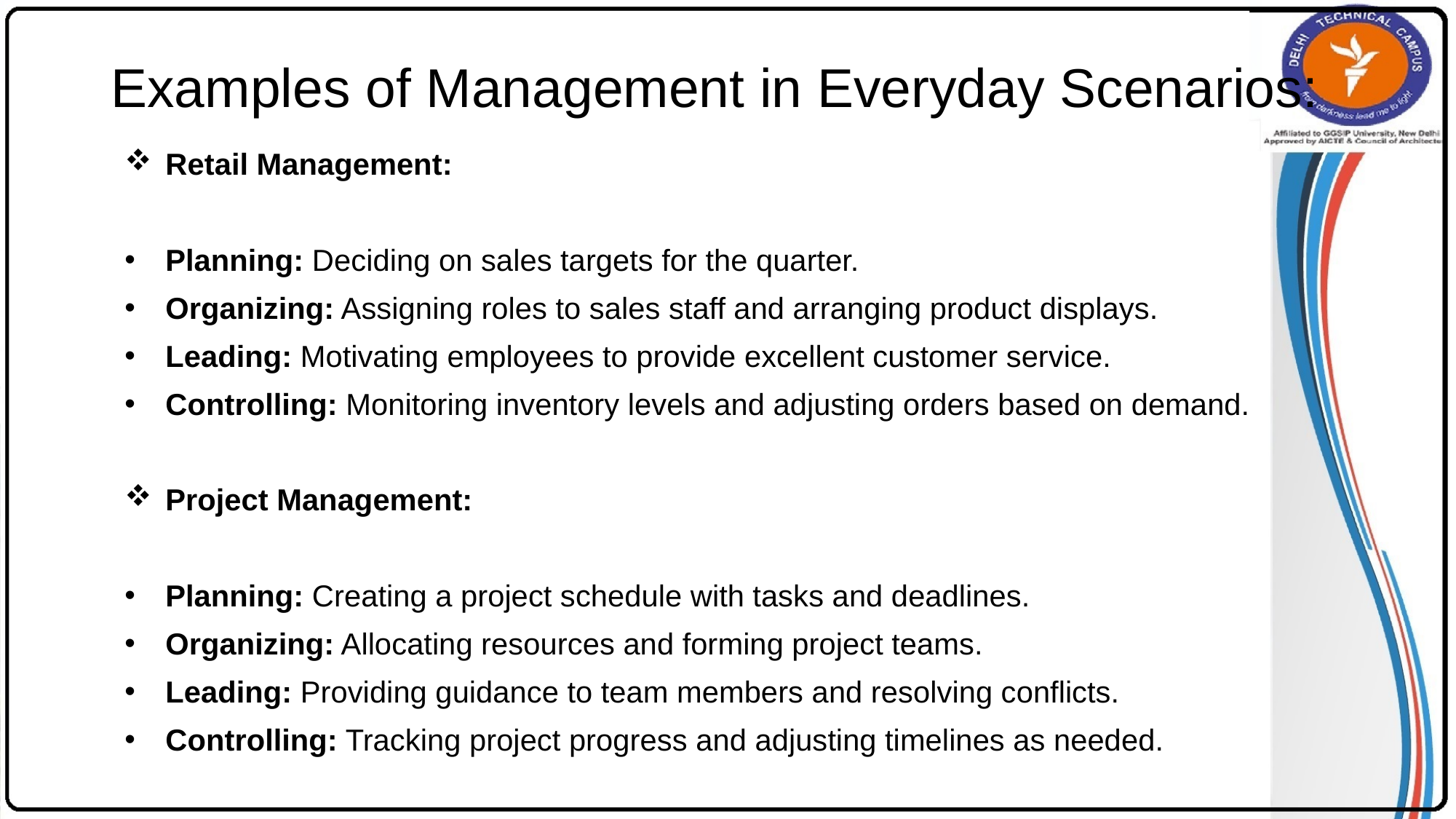

# Examples of Management in Everyday Scenarios:
Retail Management:

Planning: Deciding on sales targets for the quarter.
Organizing: Assigning roles to sales staff and arranging product displays.
Leading: Motivating employees to provide excellent customer service.
Controlling: Monitoring inventory levels and adjusting orders based on demand.

Project Management:

Planning: Creating a project schedule with tasks and deadlines.
Organizing: Allocating resources and forming project teams.
Leading: Providing guidance to team members and resolving conflicts.
Controlling: Tracking project progress and adjusting timelines as needed.